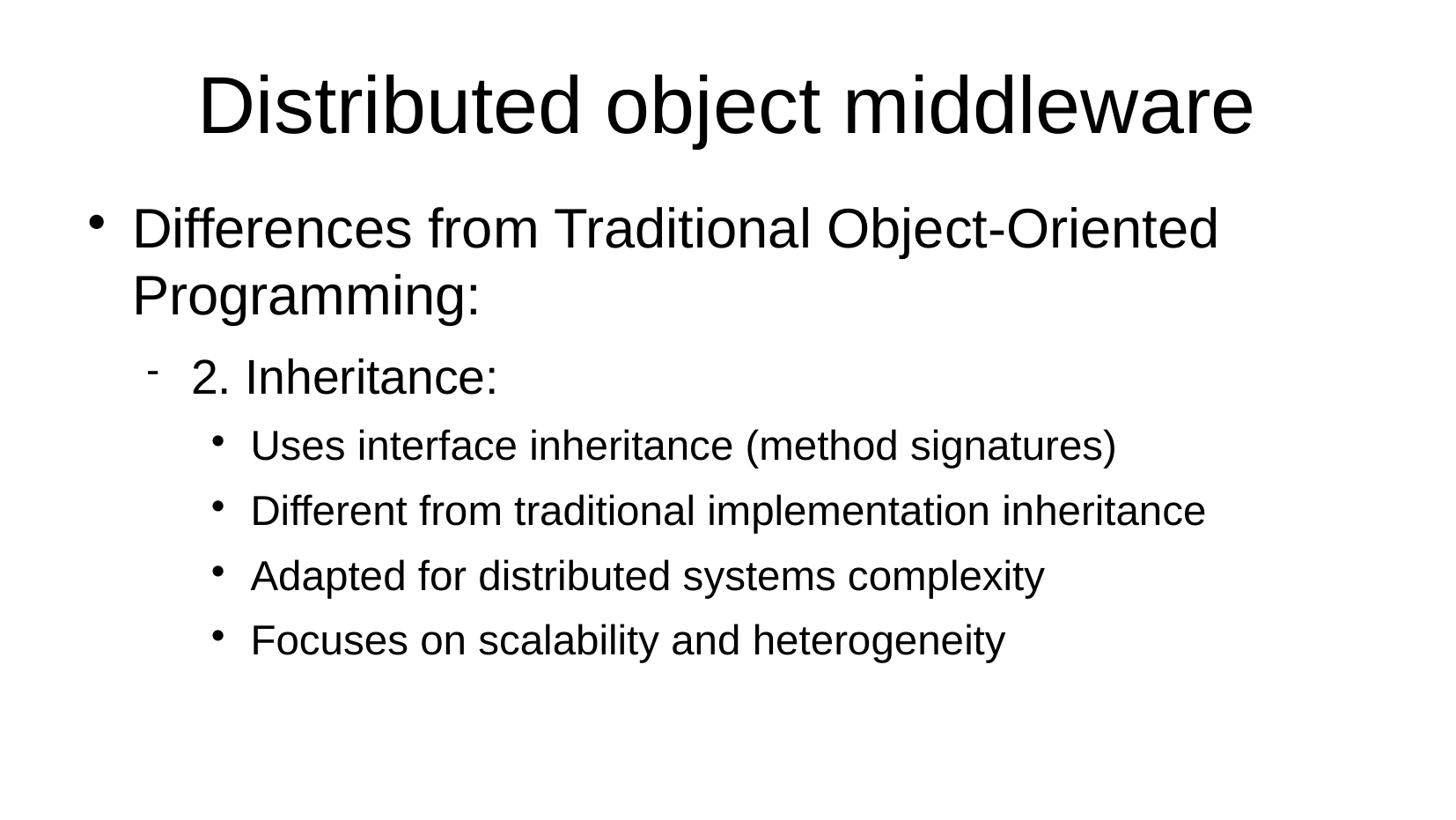

Distributed object middleware
Differences from Traditional Object-Oriented Programming:
2. Inheritance:
Uses interface inheritance (method signatures)
Different from traditional implementation inheritance
Adapted for distributed systems complexity
Focuses on scalability and heterogeneity